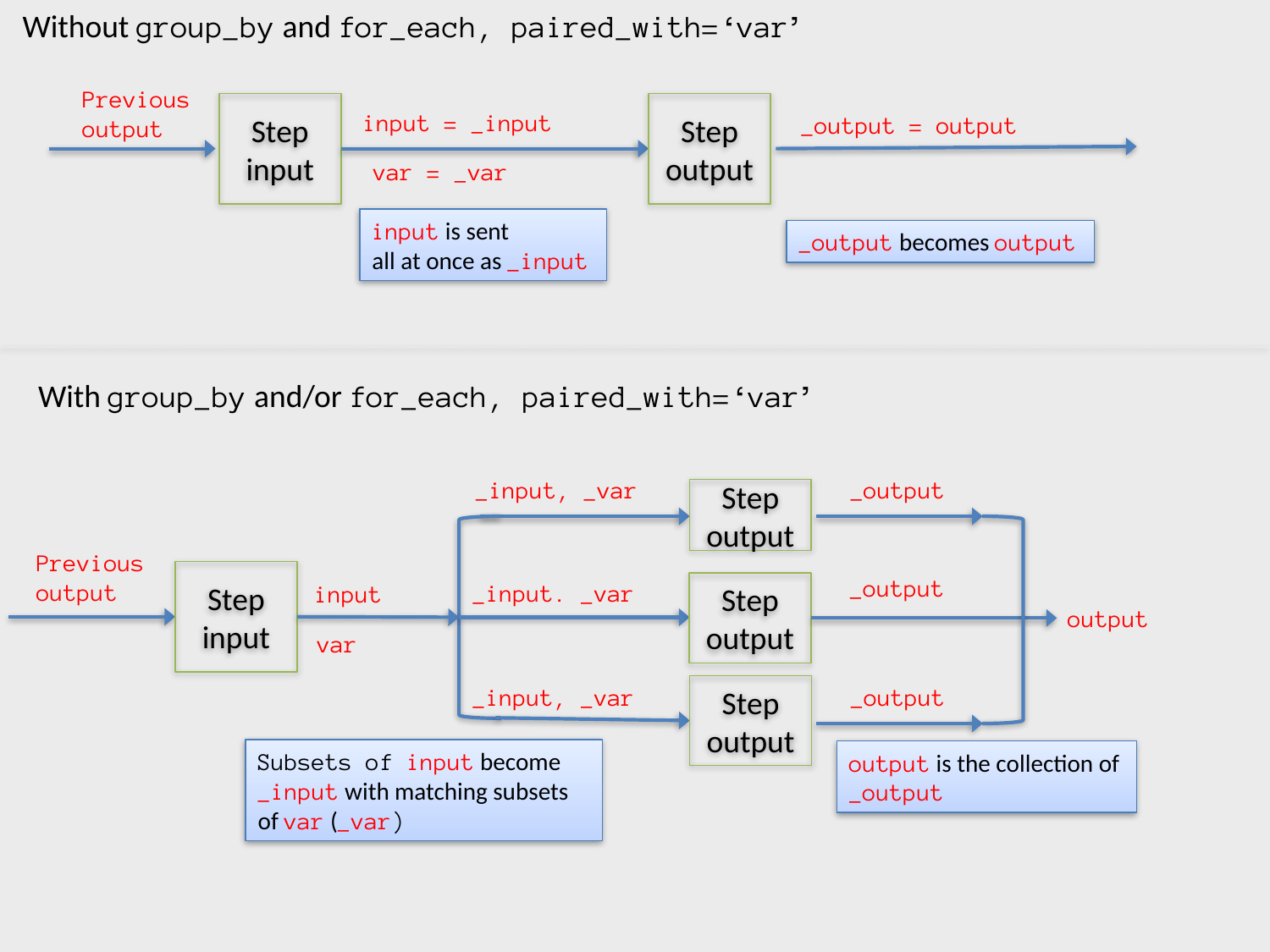

Without group_by and for_each, paired_with=‘var’
Previous
output
Step input
Step output
input = _input
_output = output
var = _var
input is sent
all at once as _input
_output becomes output
With group_by and/or for_each, paired_with=‘var’
_output
_input, _var
Step output

Previous
output
Step input
_output
_input. _var
 input
Step output
output
var
_output
_input, _var
Step output
Subsets of input become _input with matching subsets of var (_var)
output is the collection of _output